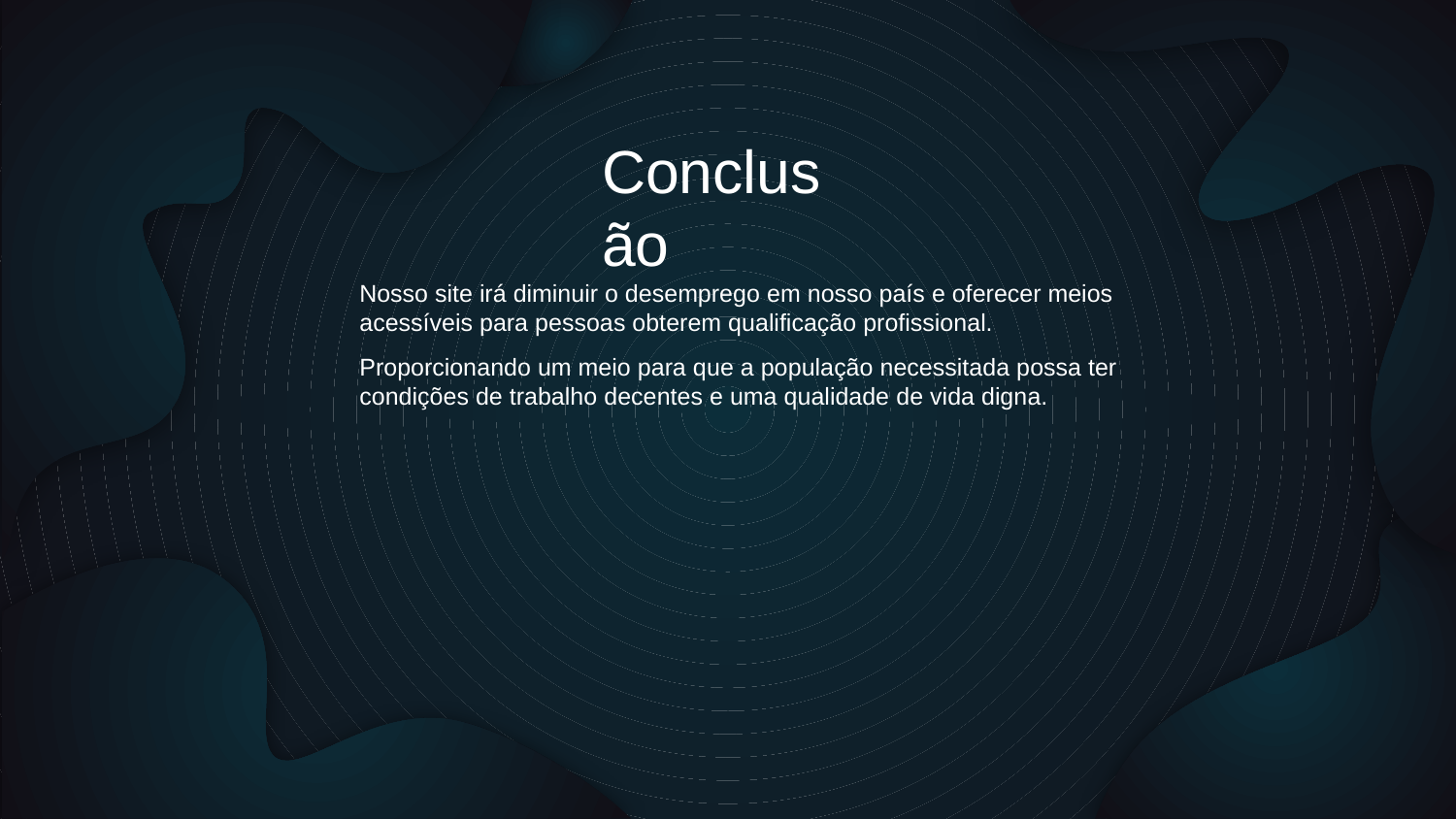

Conclusão

Nosso site irá diminuir o desemprego em nosso país e oferecer meios acessíveis para pessoas obterem qualificação profissional.
Proporcionando um meio para que a população necessitada possa ter condições de trabalho decentes e uma qualidade de vida digna.